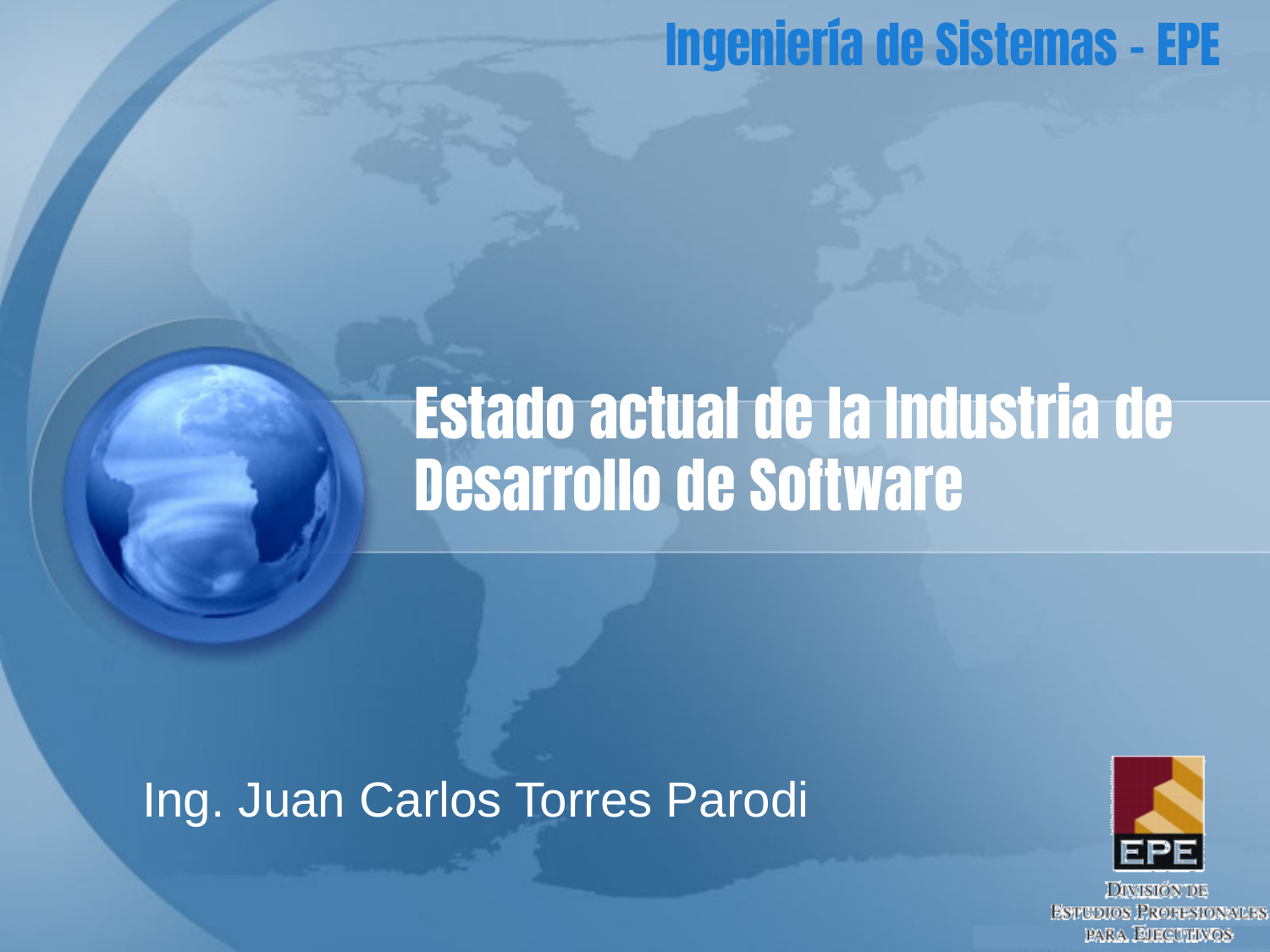

# Estado actual de la Industria de Desarrollo de Software
Ing. Juan Carlos Torres Parodi